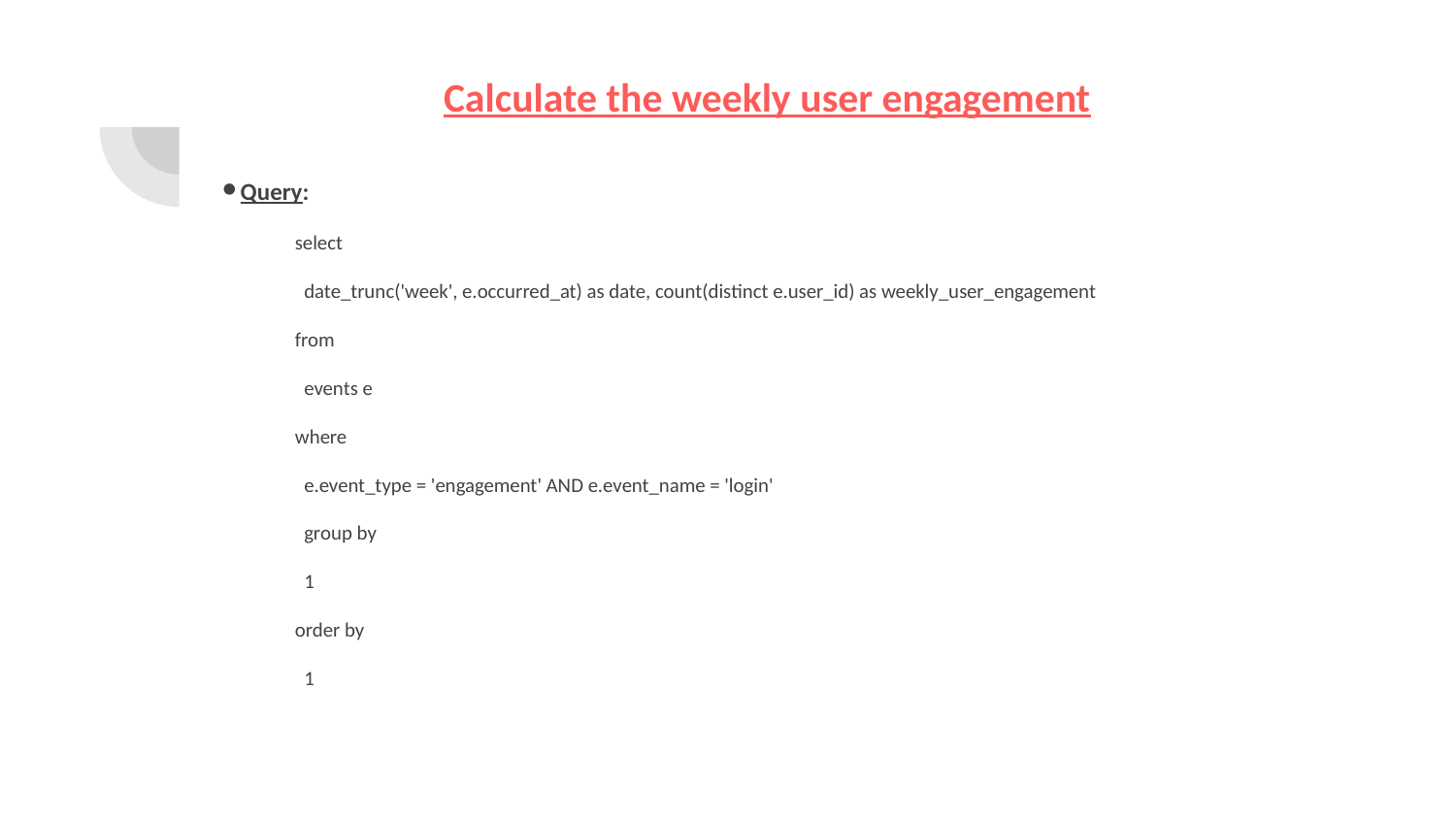

# Calculate the weekly user engagement
Query:
select
  date_trunc('week', e.occurred_at) as date, count(distinct e.user_id) as weekly_user_engagement
from
  events e
where
  e.event_type = 'engagement' AND e.event_name = 'login'
  group by
  1
order by
  1